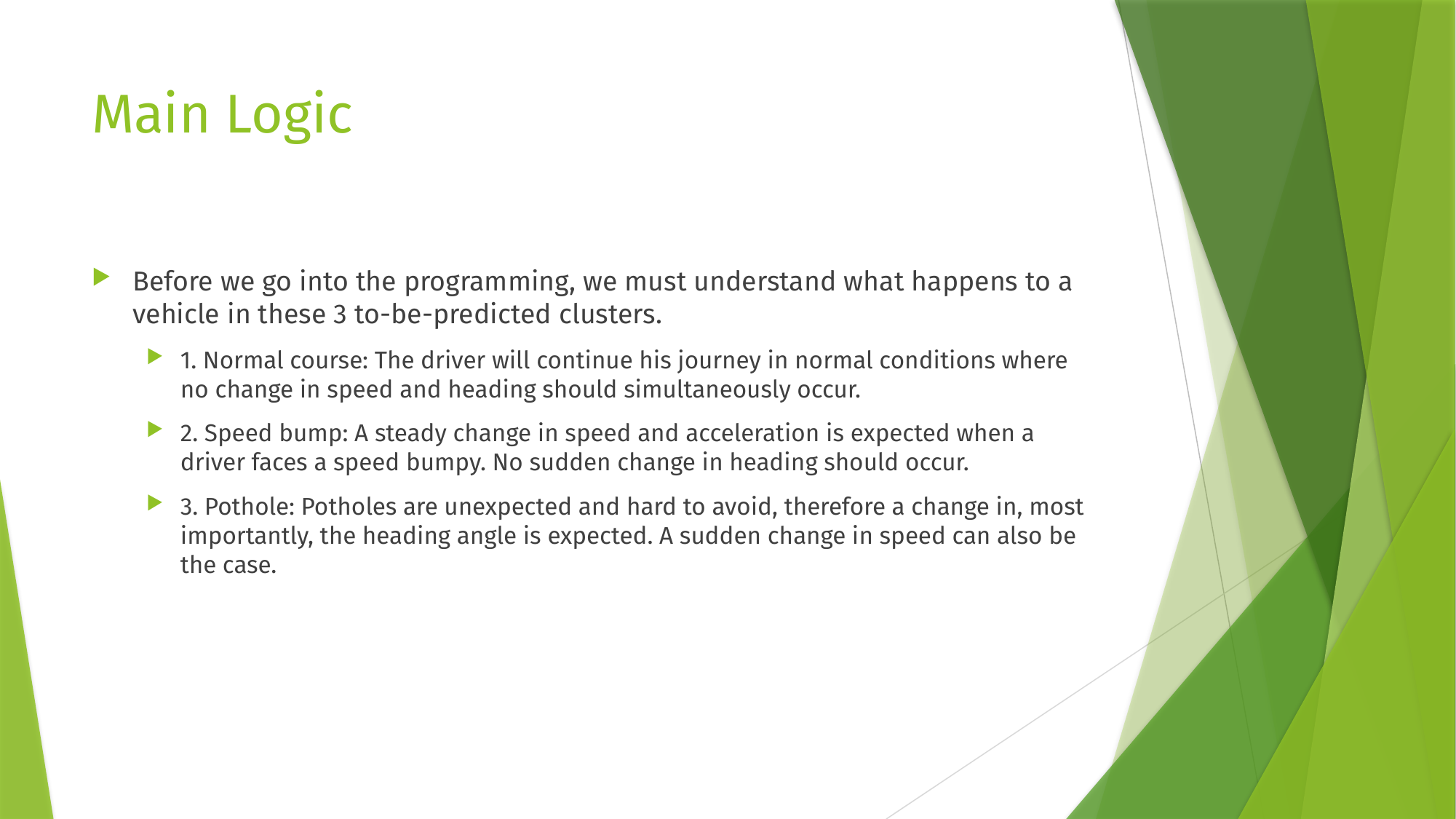

# Main Logic
Before we go into the programming, we must understand what happens to a vehicle in these 3 to-be-predicted clusters.
1. Normal course: The driver will continue his journey in normal conditions where no change in speed and heading should simultaneously occur.
2. Speed bump: A steady change in speed and acceleration is expected when a driver faces a speed bumpy. No sudden change in heading should occur.
3. Pothole: Potholes are unexpected and hard to avoid, therefore a change in, most importantly, the heading angle is expected. A sudden change in speed can also be the case.